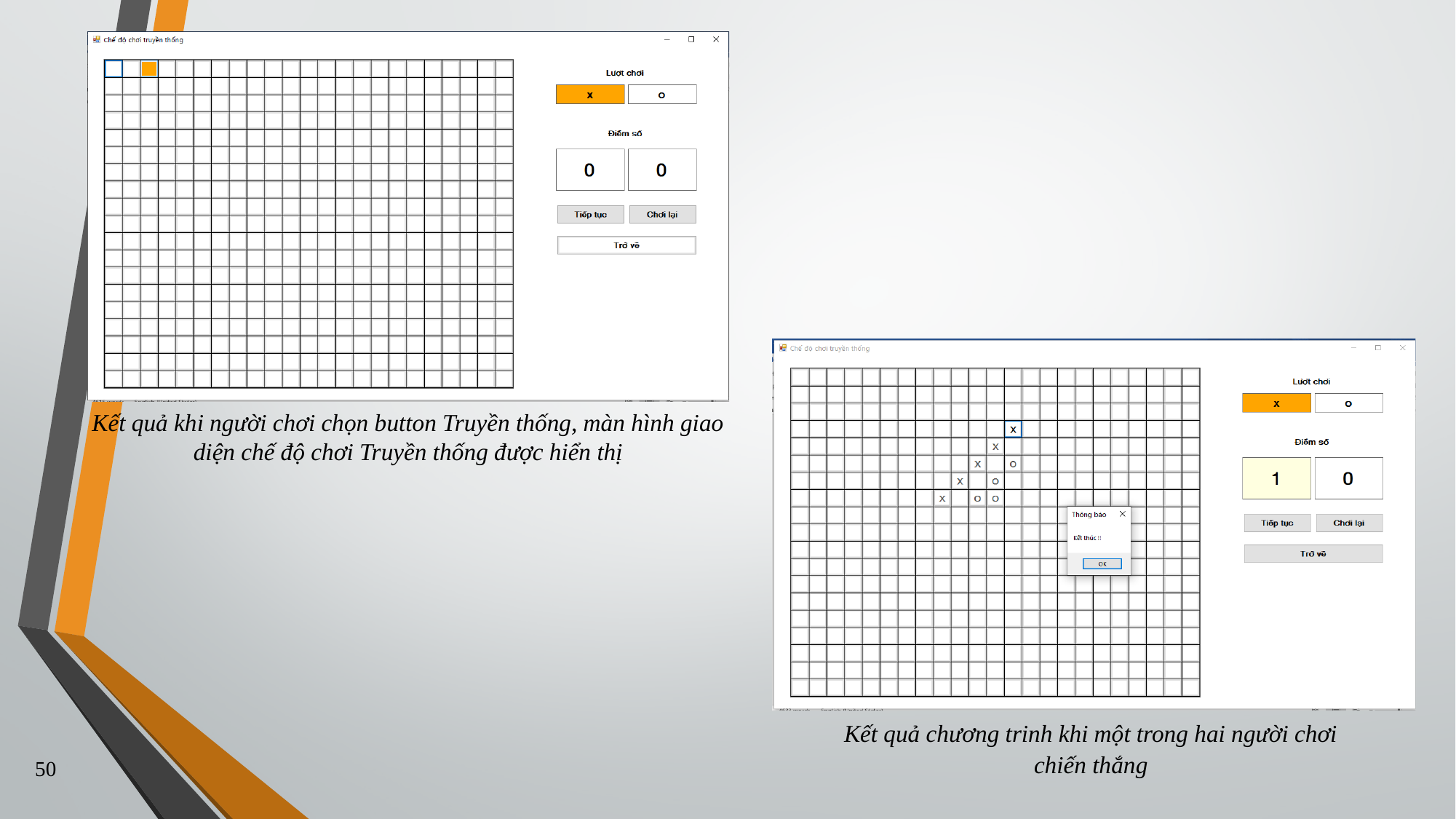

Kết quả khi người chơi chọn button Truyền thống, màn hình giao diện chế độ chơi Truyền thống được hiển thị
Kết quả chương trinh khi một trong hai người chơi chiến thắng
50